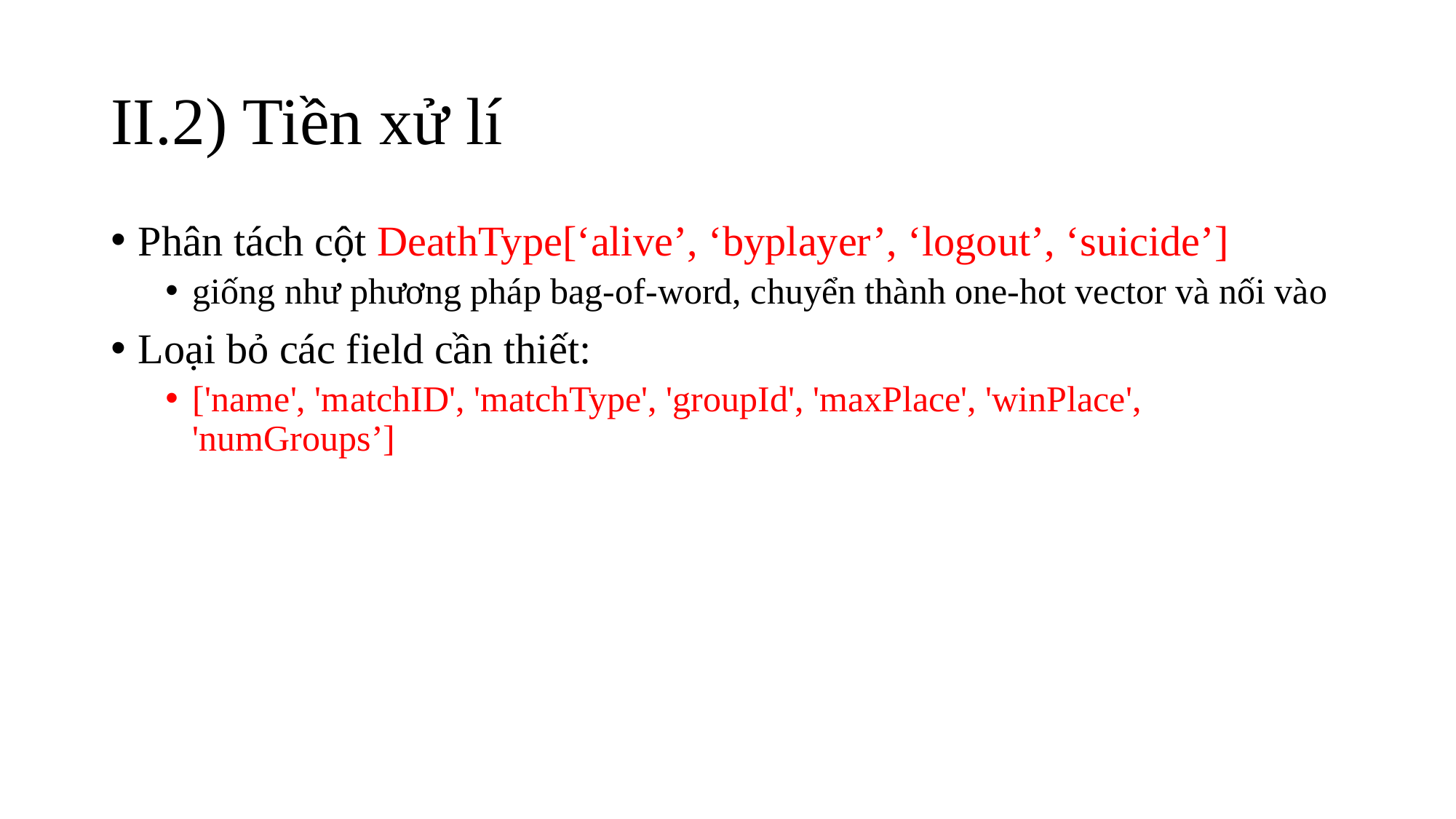

# II.2) Tiền xử lí
Phân tách cột DeathType[‘alive’, ‘byplayer’, ‘logout’, ‘suicide’]
giống như phương pháp bag-of-word, chuyển thành one-hot vector và nối vào
Loại bỏ các field cần thiết:
['name', 'matchID', 'matchType', 'groupId', 'maxPlace', 'winPlace', 'numGroups’]